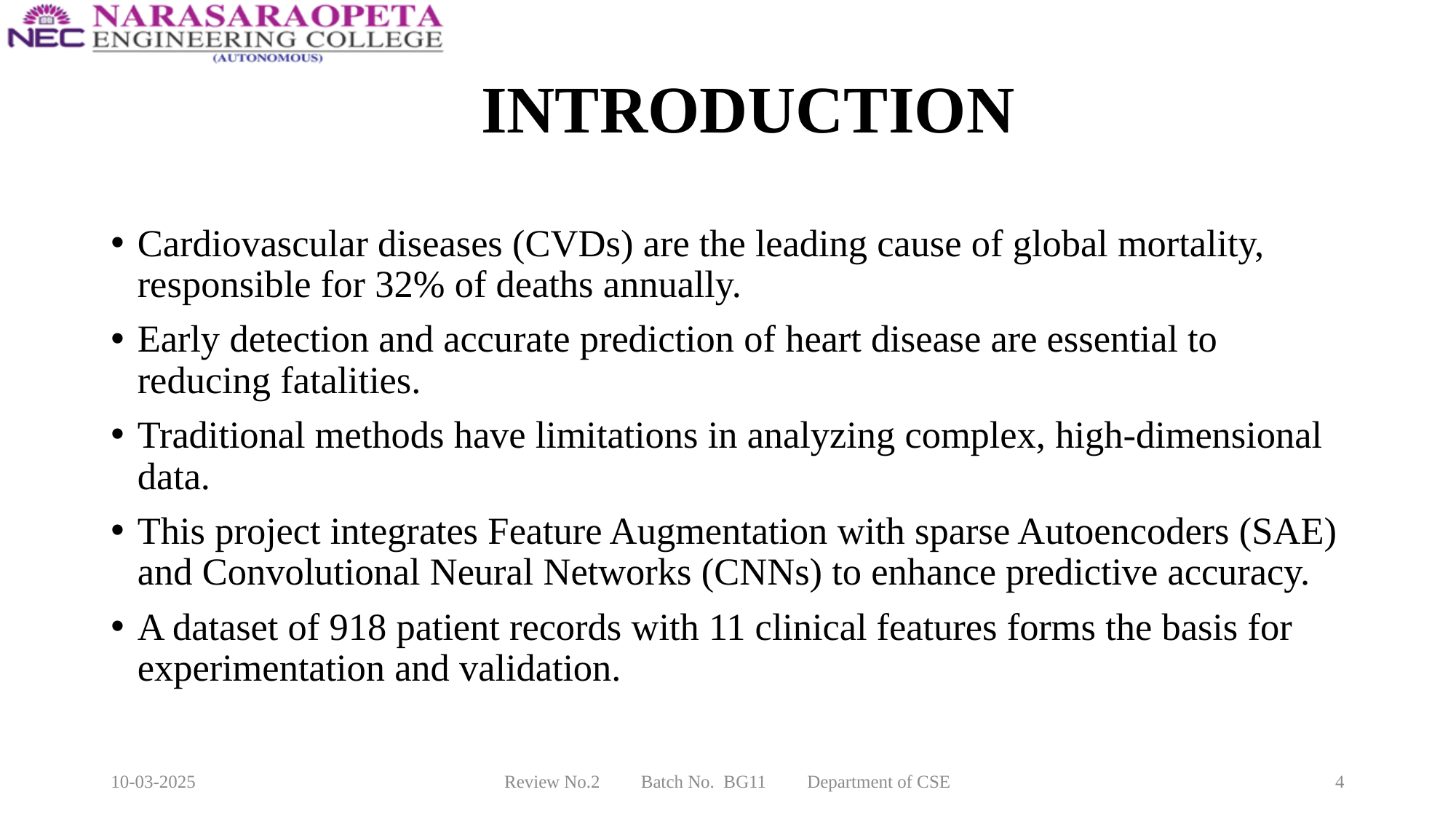

INTRODUCTION
Cardiovascular diseases (CVDs) are the leading cause of global mortality, responsible for 32% of deaths annually.
Early detection and accurate prediction of heart disease are essential to reducing fatalities.
Traditional methods have limitations in analyzing complex, high-dimensional data.
This project integrates Feature Augmentation with sparse Autoencoders (SAE) and Convolutional Neural Networks (CNNs) to enhance predictive accuracy.
A dataset of 918 patient records with 11 clinical features forms the basis for experimentation and validation.

10-03-2025
Review No.2         Batch No.  BG11         Department of CSE
4